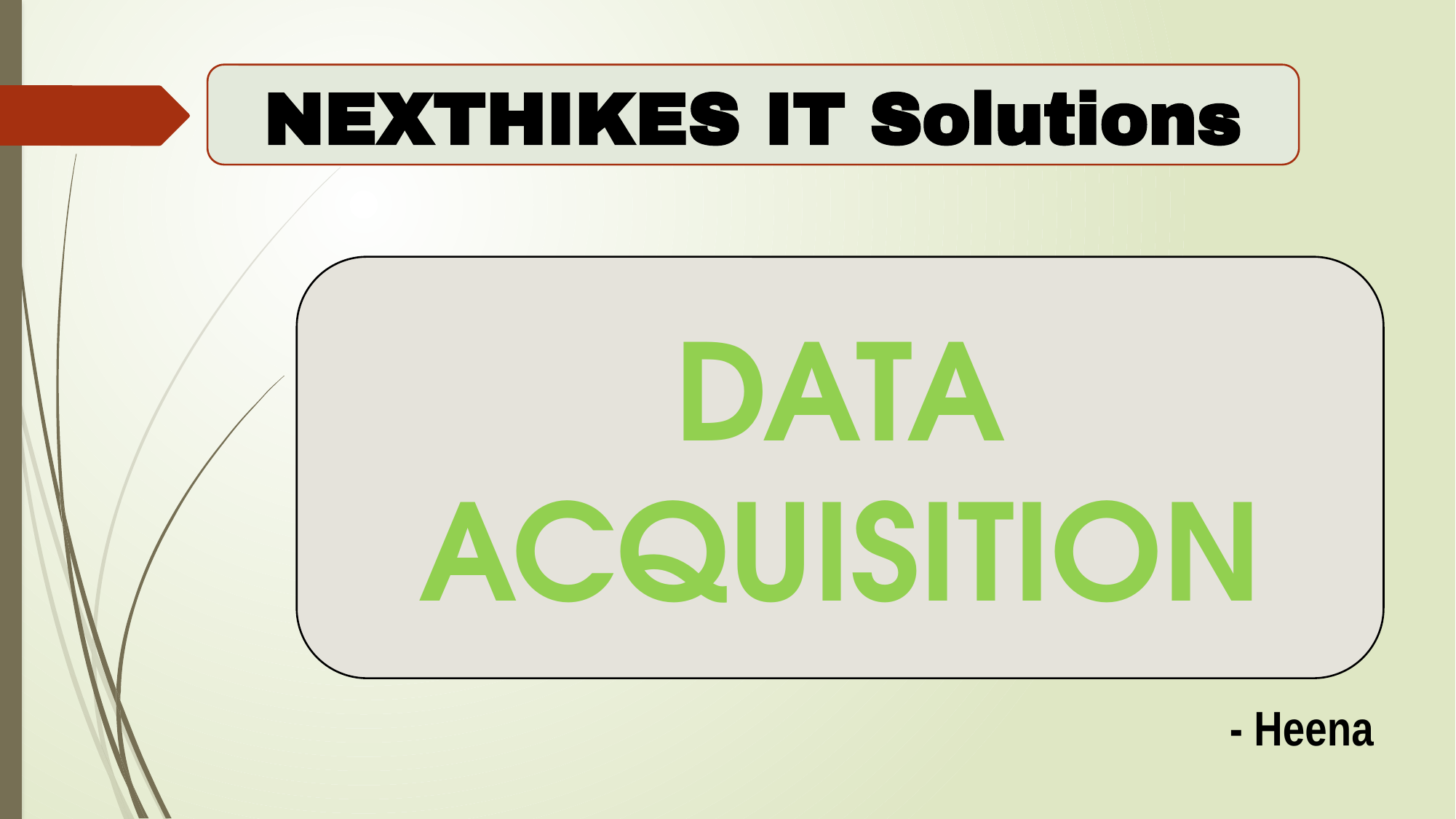

NEXTHIKES IT Solutions
DATA ACQUISITION
- Heena